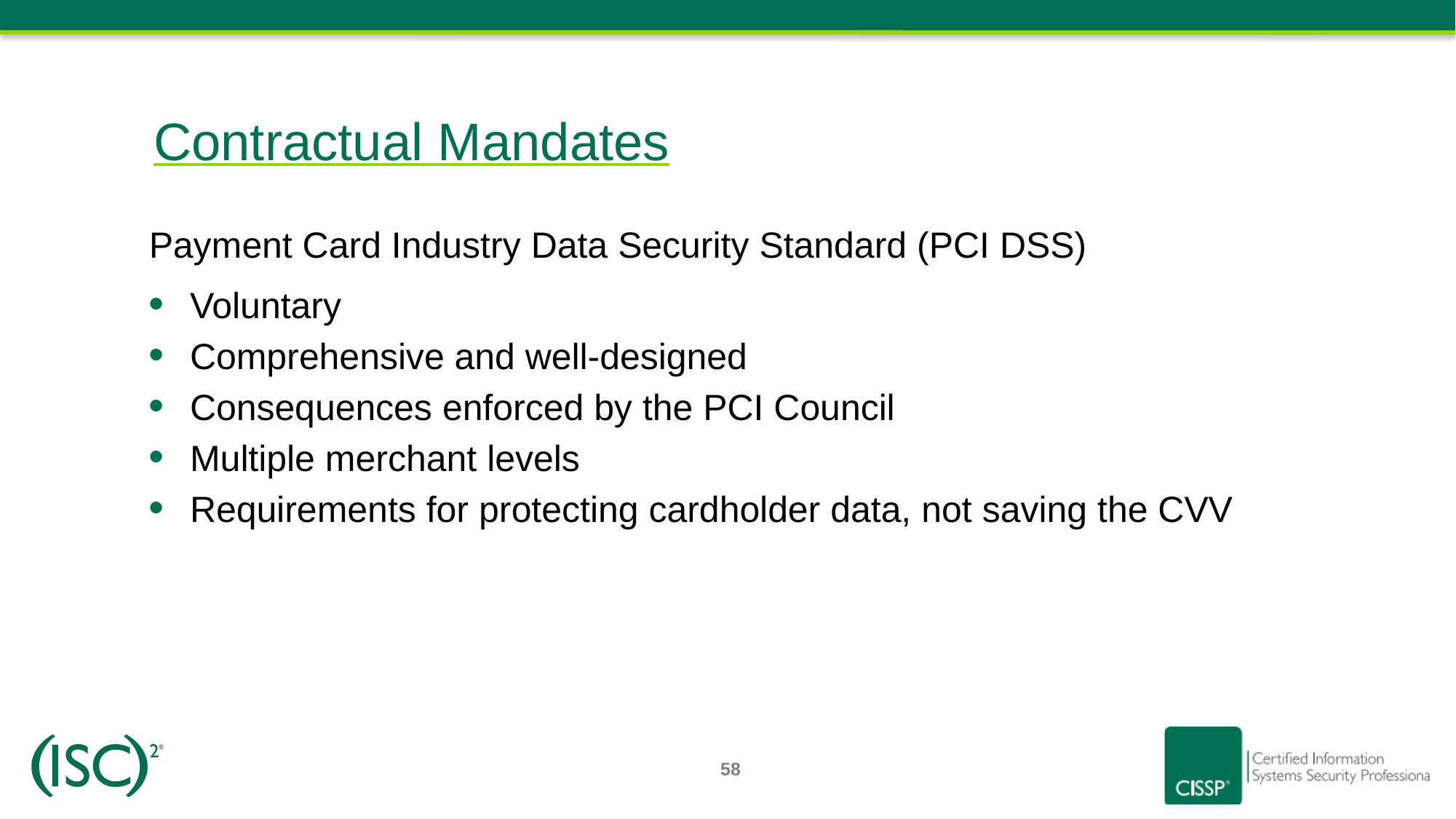

# Contractual Mandates
Payment Card Industry Data Security Standard (PCI DSS)
Voluntary
Comprehensive and well-designed
Consequences enforced by the PCI Council
Multiple merchant levels
Requirements for protecting cardholder data, not saving the CVV